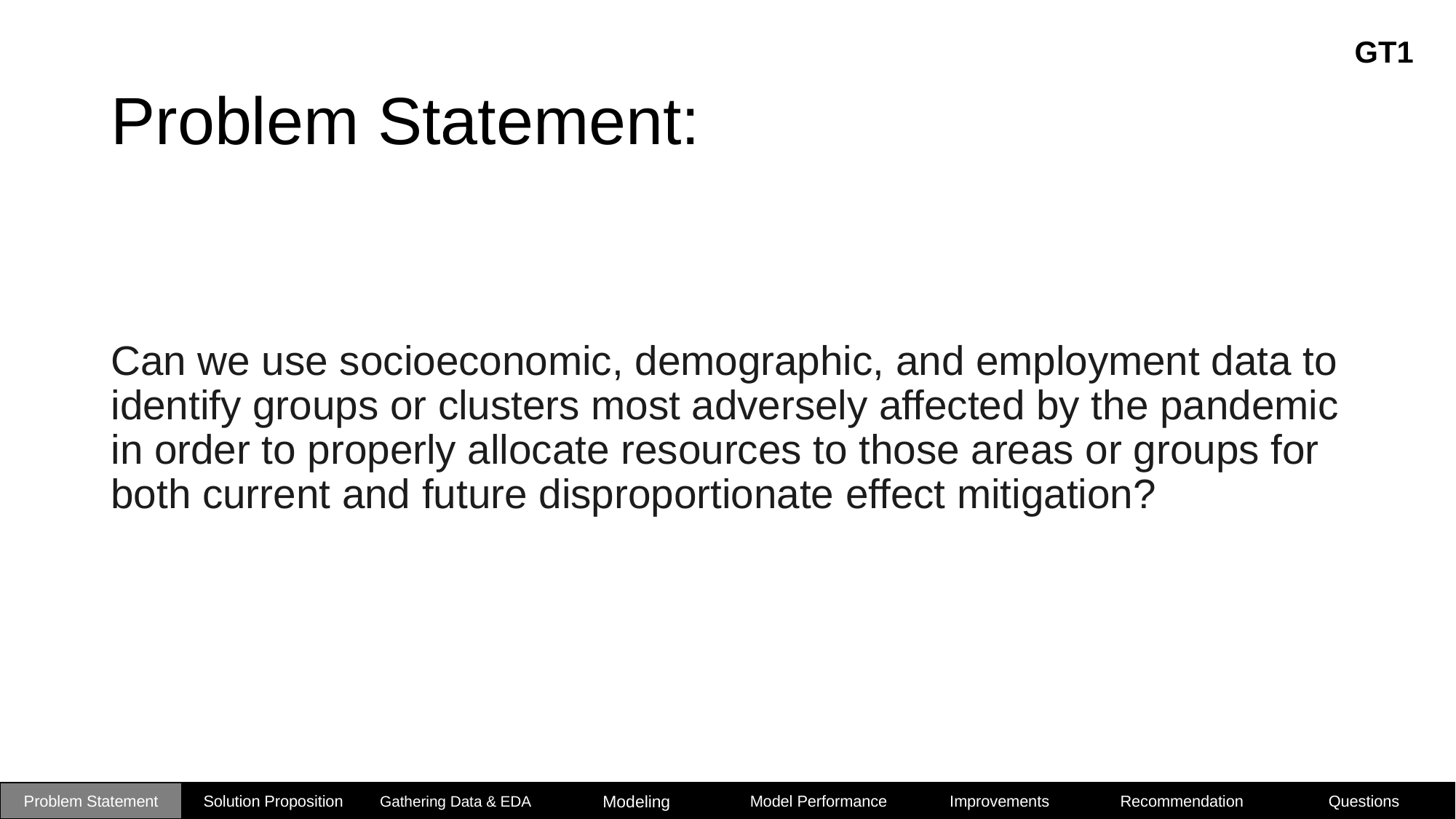

GT1
# Problem Statement:
Can we use socioeconomic, demographic, and employment data to identify groups or clusters most adversely affected by the pandemic in order to properly allocate resources to those areas or groups for both current and future disproportionate effect mitigation?
Problem Statement
Solution Proposition
Gathering Data & EDA
Modeling
Model Performance
Improvements
Recommendation
Questions